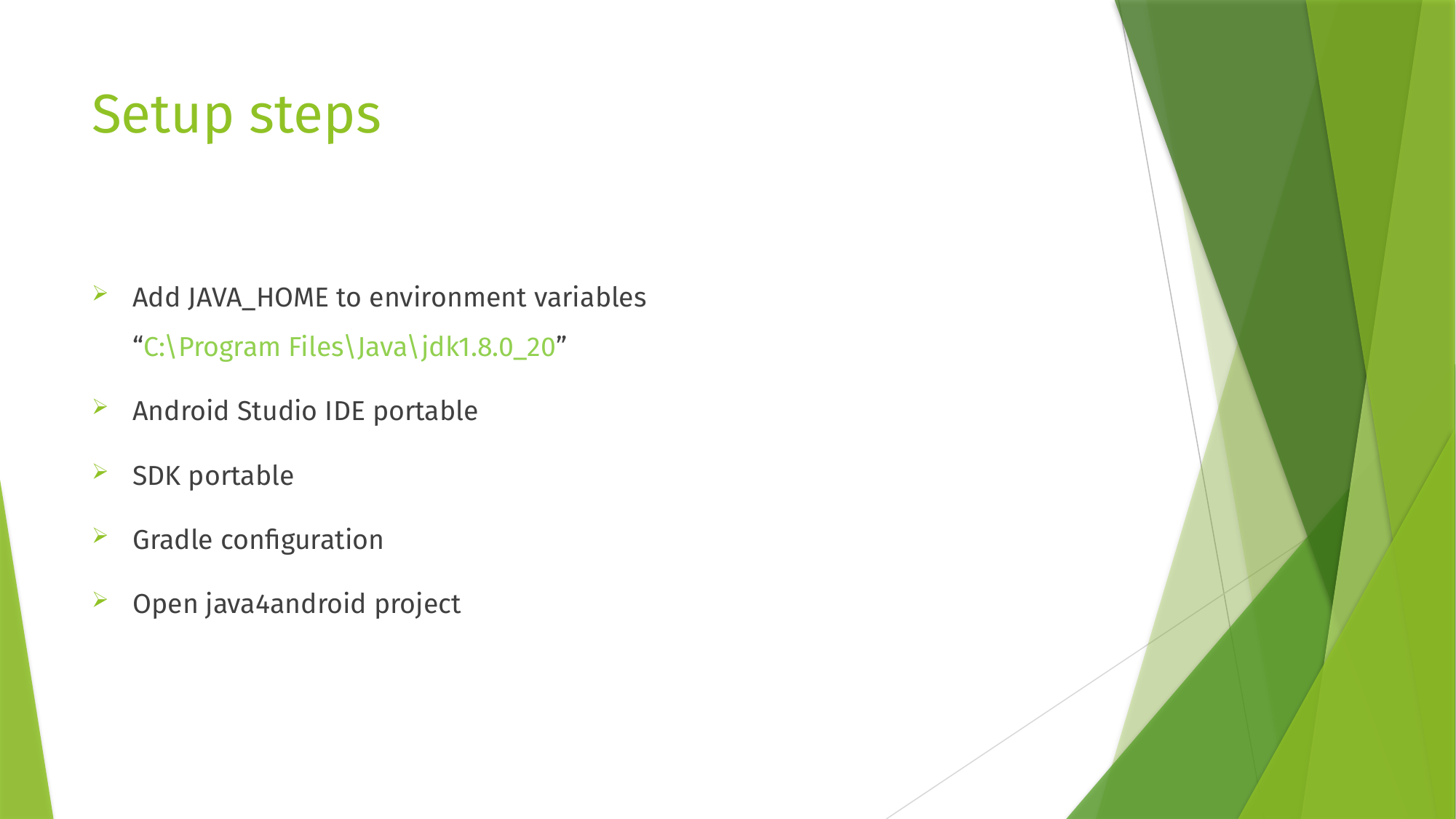

# Setup steps
Add JAVA_HOME to environment variables
“C:\Program Files\Java\jdk1.8.0_20”
Android Studio IDE portable
SDK portable
Gradle configuration
Open java4android project